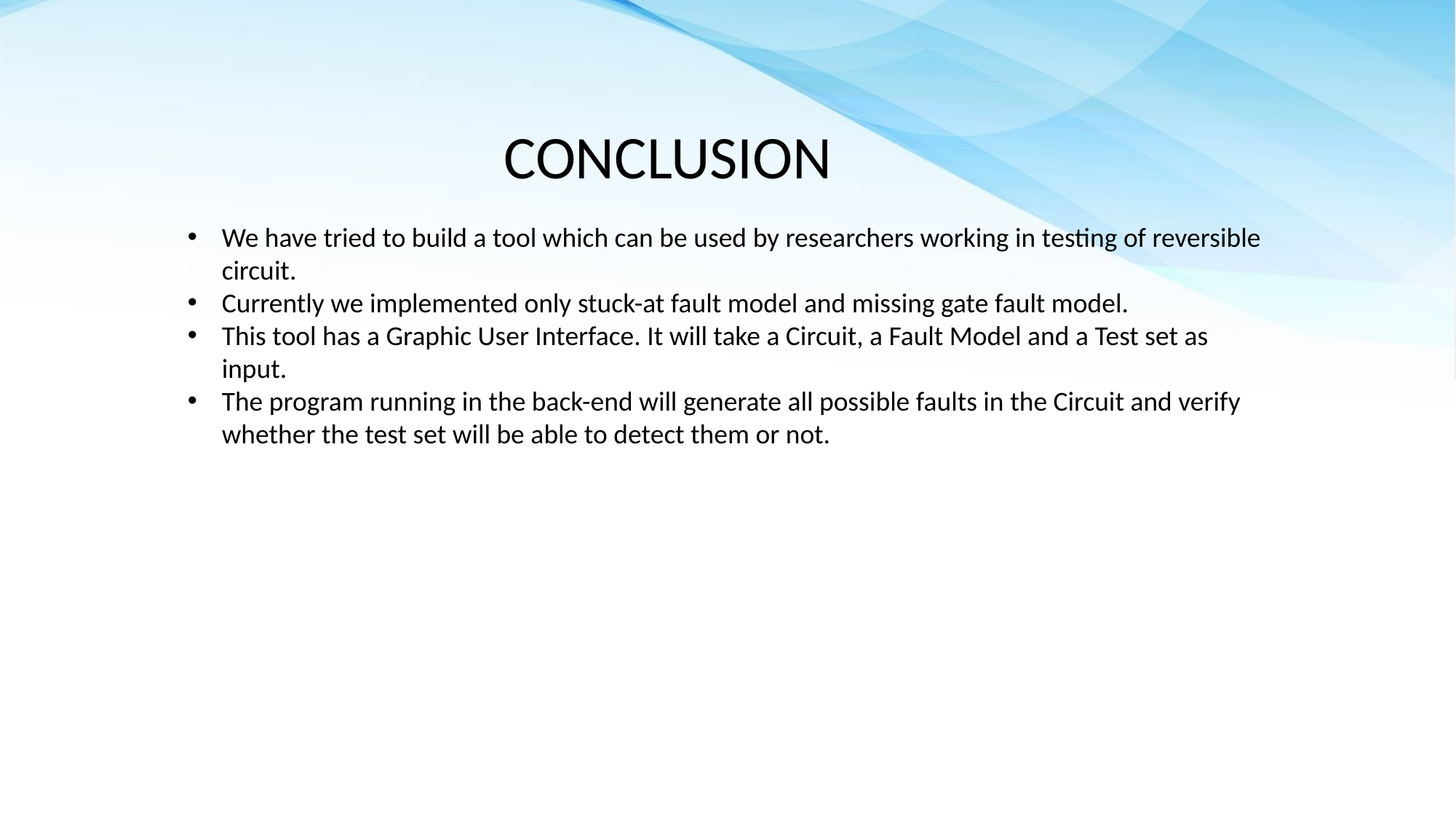

CONCLUSION
We have tried to build a tool which can be used by researchers working in testing of reversible circuit.
Currently we implemented only stuck-at fault model and missing gate fault model.
This tool has a Graphic User Interface. It will take a Circuit, a Fault Model and a Test set as input.
The program running in the back-end will generate all possible faults in the Circuit and verify whether the test set will be able to detect them or not.